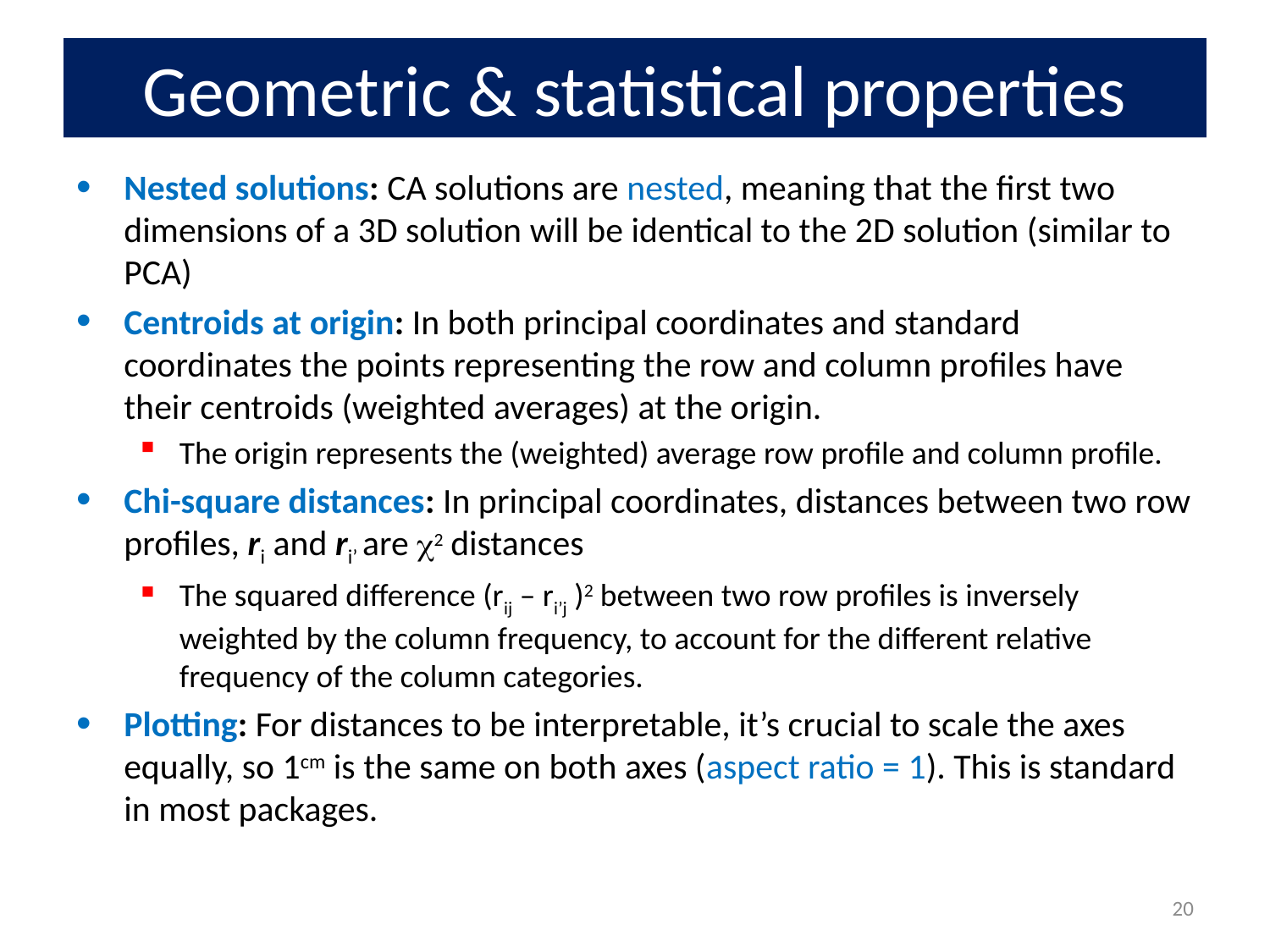

# Geometric & statistical properties
Nested solutions: CA solutions are nested, meaning that the first two dimensions of a 3D solution will be identical to the 2D solution (similar to PCA)
Centroids at origin: In both principal coordinates and standard coordinates the points representing the row and column profiles have their centroids (weighted averages) at the origin.
The origin represents the (weighted) average row profile and column profile.
Chi-square distances: In principal coordinates, distances between two row profiles, ri and ri’ are χ2 distances
The squared difference (rij – ri’j )2 between two row profiles is inversely weighted by the column frequency, to account for the different relative frequency of the column categories.
Plotting: For distances to be interpretable, it’s crucial to scale the axes equally, so 1cm is the same on both axes (aspect ratio = 1). This is standard in most packages.
20